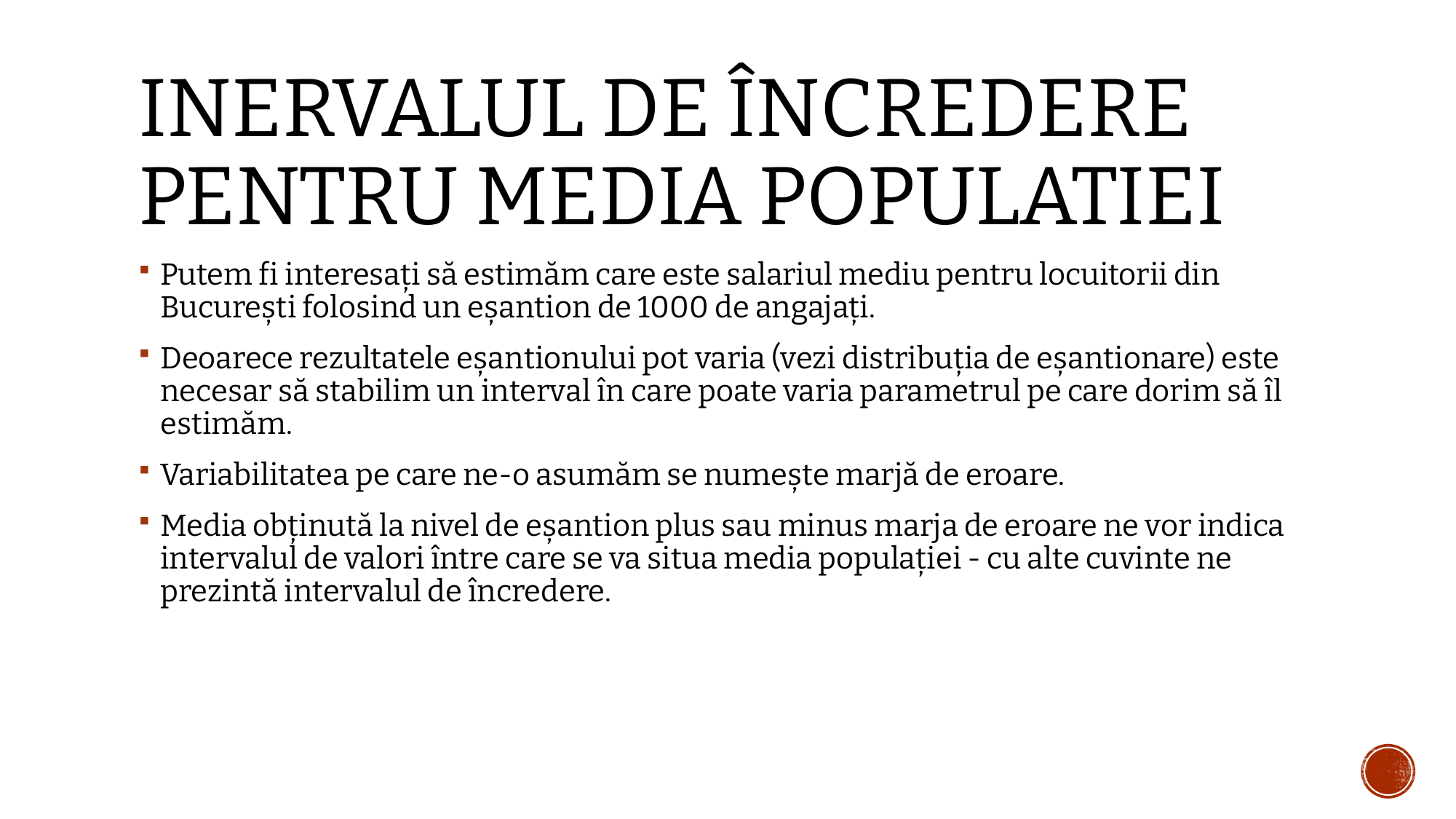

# Inervalul de încredere pentru media populatiei
Putem fi interesați să estimăm care este salariul mediu pentru locuitorii din București folosind un eșantion de 1000 de angajați.
Deoarece rezultatele eșantionului pot varia (vezi distribuția de eșantionare) este necesar să stabilim un interval în care poate varia parametrul pe care dorim să îl estimăm.
Variabilitatea pe care ne-o asumăm se numește marjă de eroare.
Media obținută la nivel de eșantion plus sau minus marja de eroare ne vor indica intervalul de valori între care se va situa media populației - cu alte cuvinte ne prezintă intervalul de încredere.